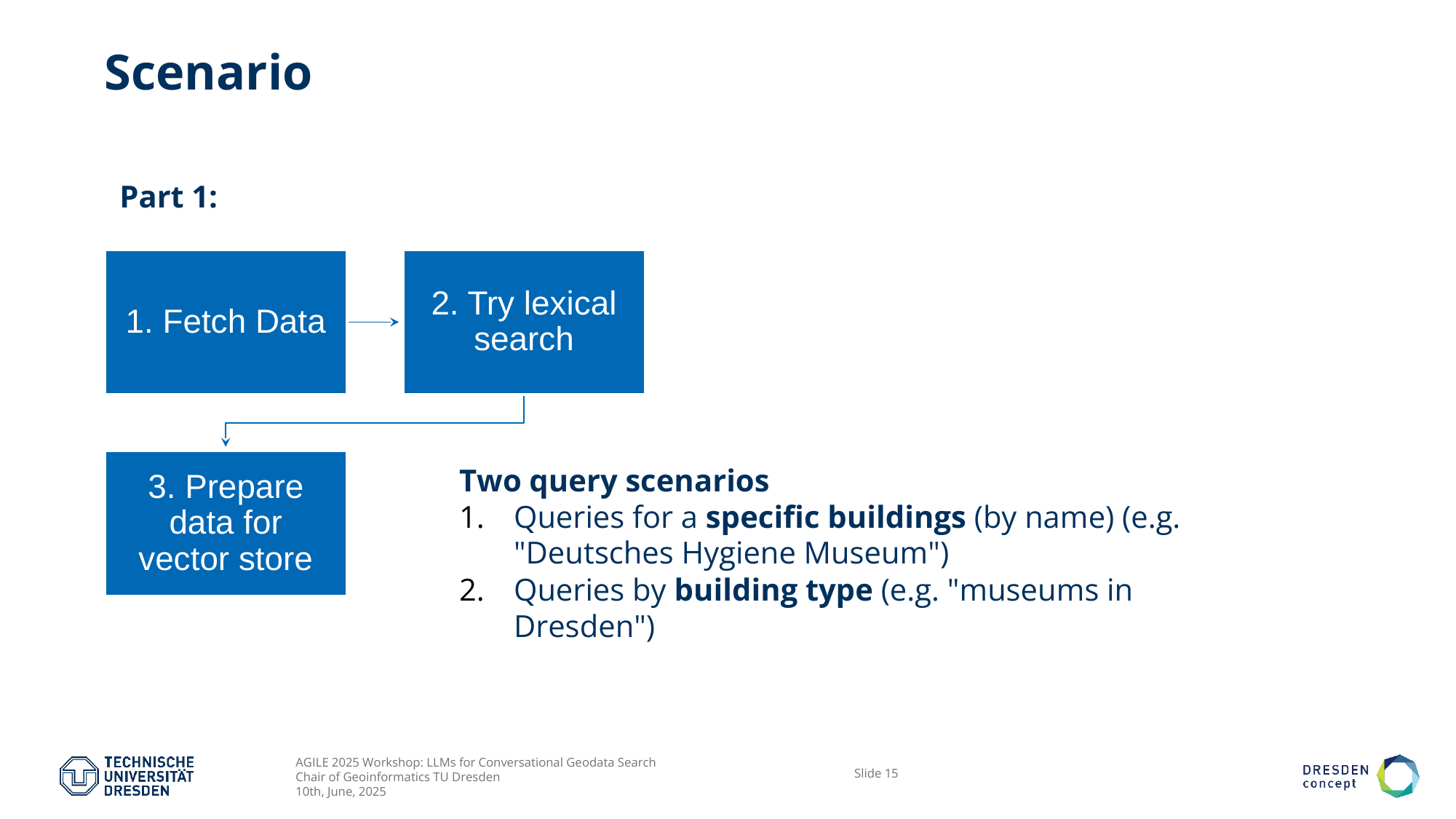

# Scenario
Part 1:

1. Fetch Data

2. Try lexical search

3. Prepare data for vector store
Two query scenarios
Queries for a specific buildings (by name) (e.g. "Deutsches Hygiene Museum")
Queries by building type (e.g. "museums in Dresden")